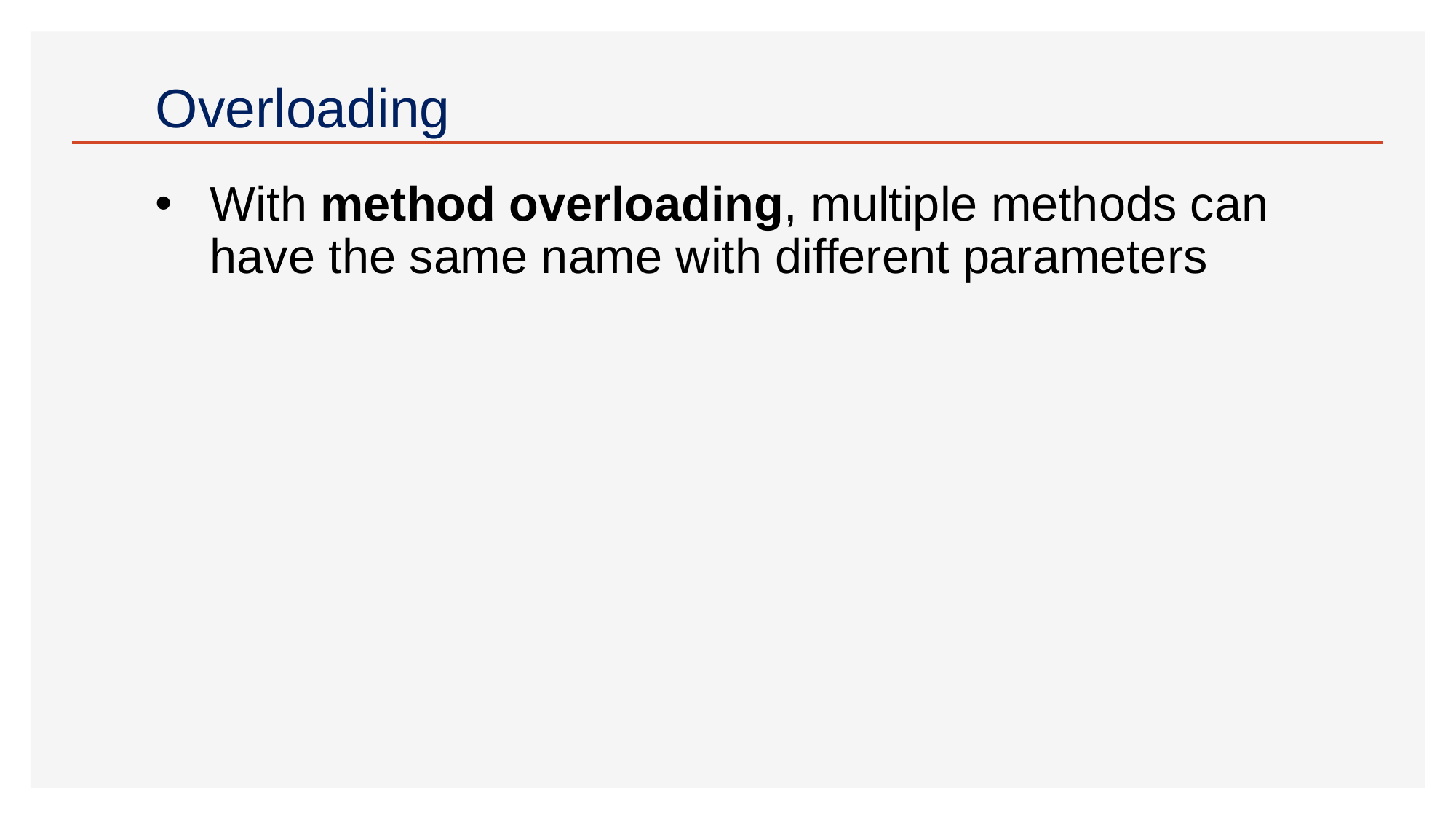

# Overloading
With method overloading, multiple methods can have the same name with different parameters